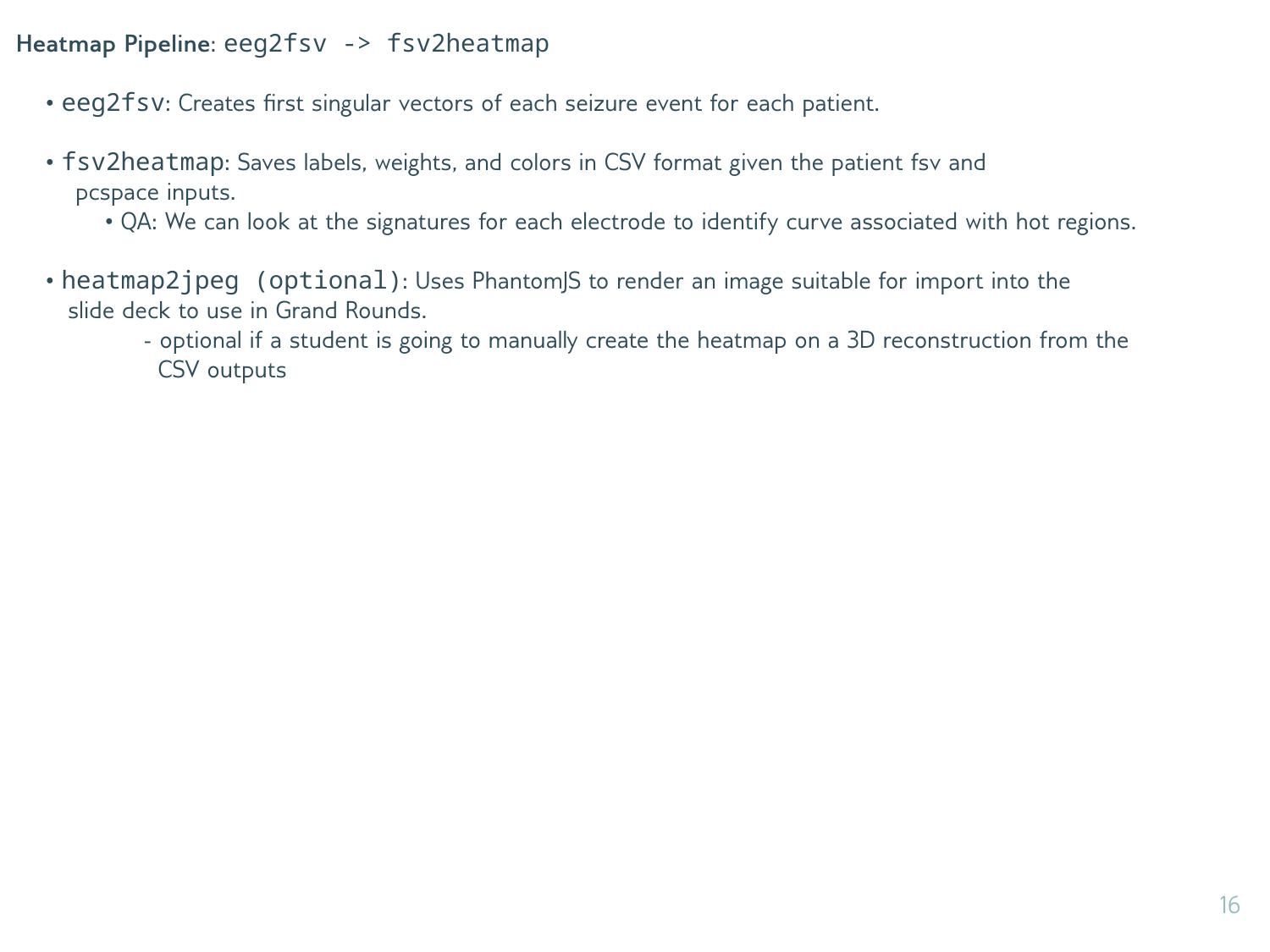

Heatmap Pipeline: eeg2fsv -> fsv2heatmap

    • eeg2fsv: Creates first singular vectors of each seizure event for each patient.

    • fsv2heatmap: Saves labels, weights, and colors in CSV format given the patient fsv and
        pcspace inputs.
            • QA: We can look at the signatures for each electrode to identify curve associated with hot regions.

    • heatmap2jpeg (optional): Uses PhantomJS to render an image suitable for import into the
       slide deck to use in Grand Rounds.
   	- optional if a student is going to manually create the heatmap on a 3D reconstruction from the
 	  CSV outputs
16